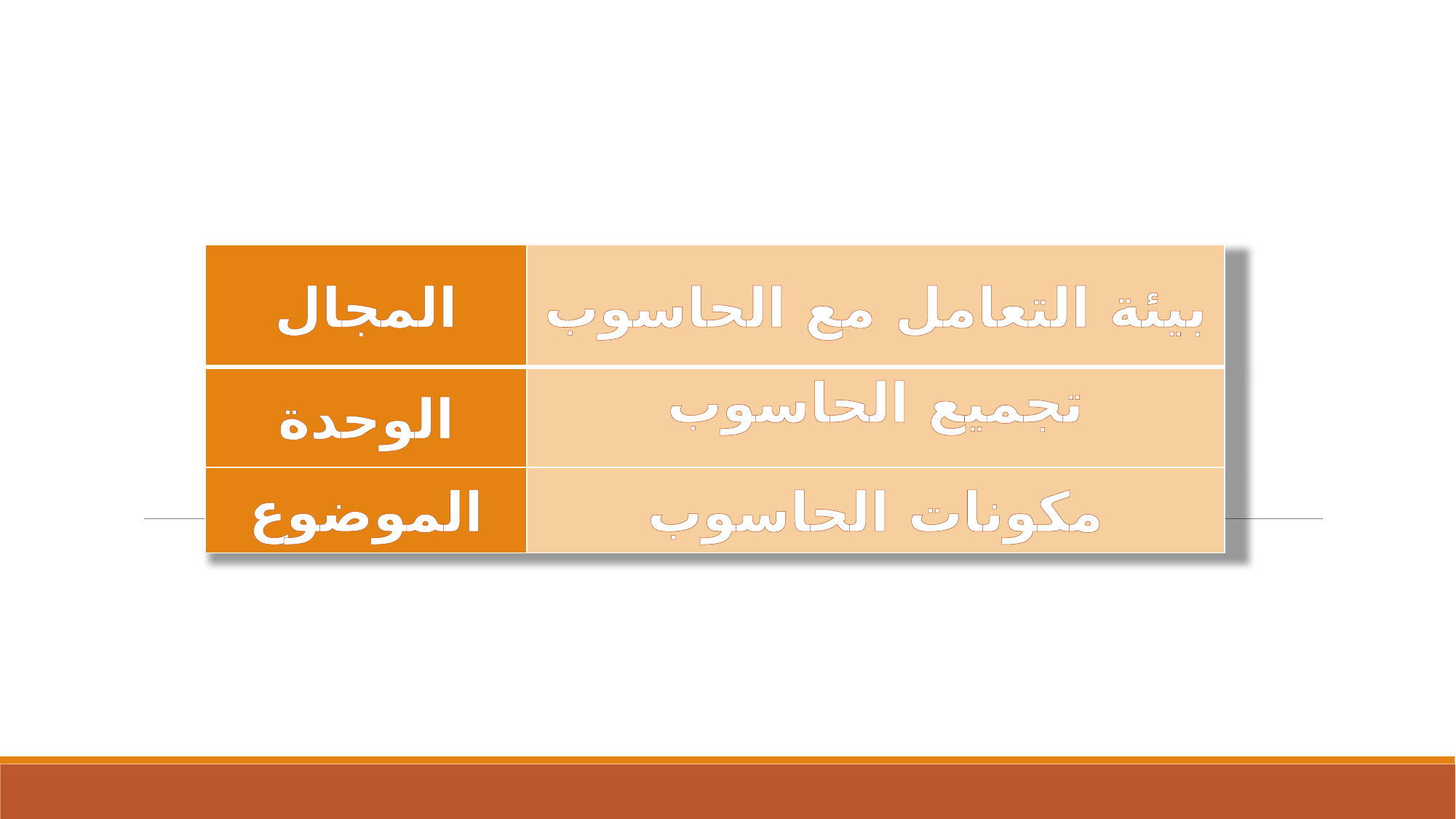

| المجال | بيئة التعامل مع الحاسوب |
| --- | --- |
| الوحدة | تجميع الحاسوب |
| الموضوع | مكونات الحاسوب |